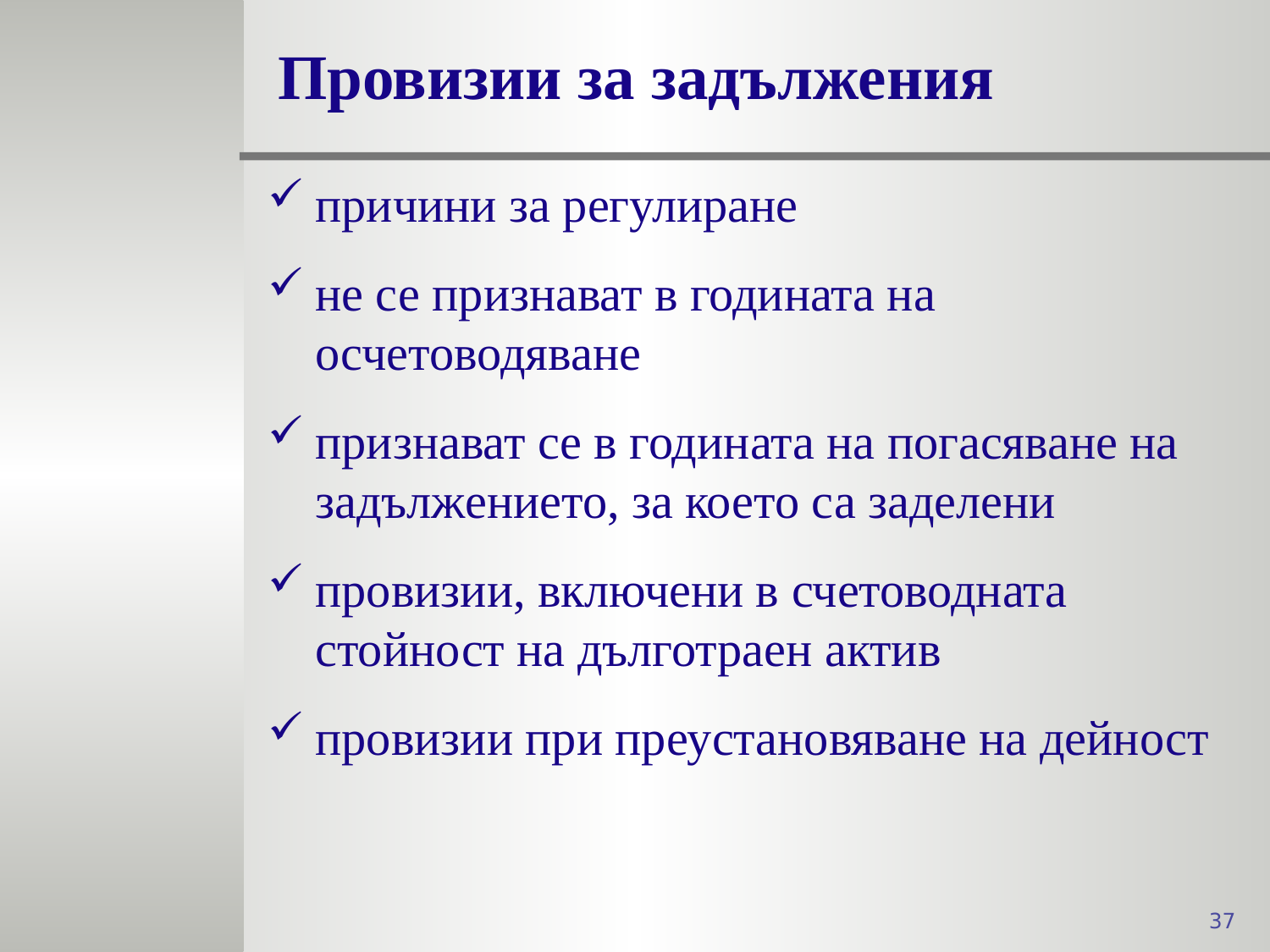

# Провизии за задължения
причини за регулиране
не се признават в годината на осчетоводяване
признават се в годината на погасяване на задължението, за което са заделени
провизии, включени в счетоводната стойност на дълготраен актив
провизии при преустановяване на дейност
37